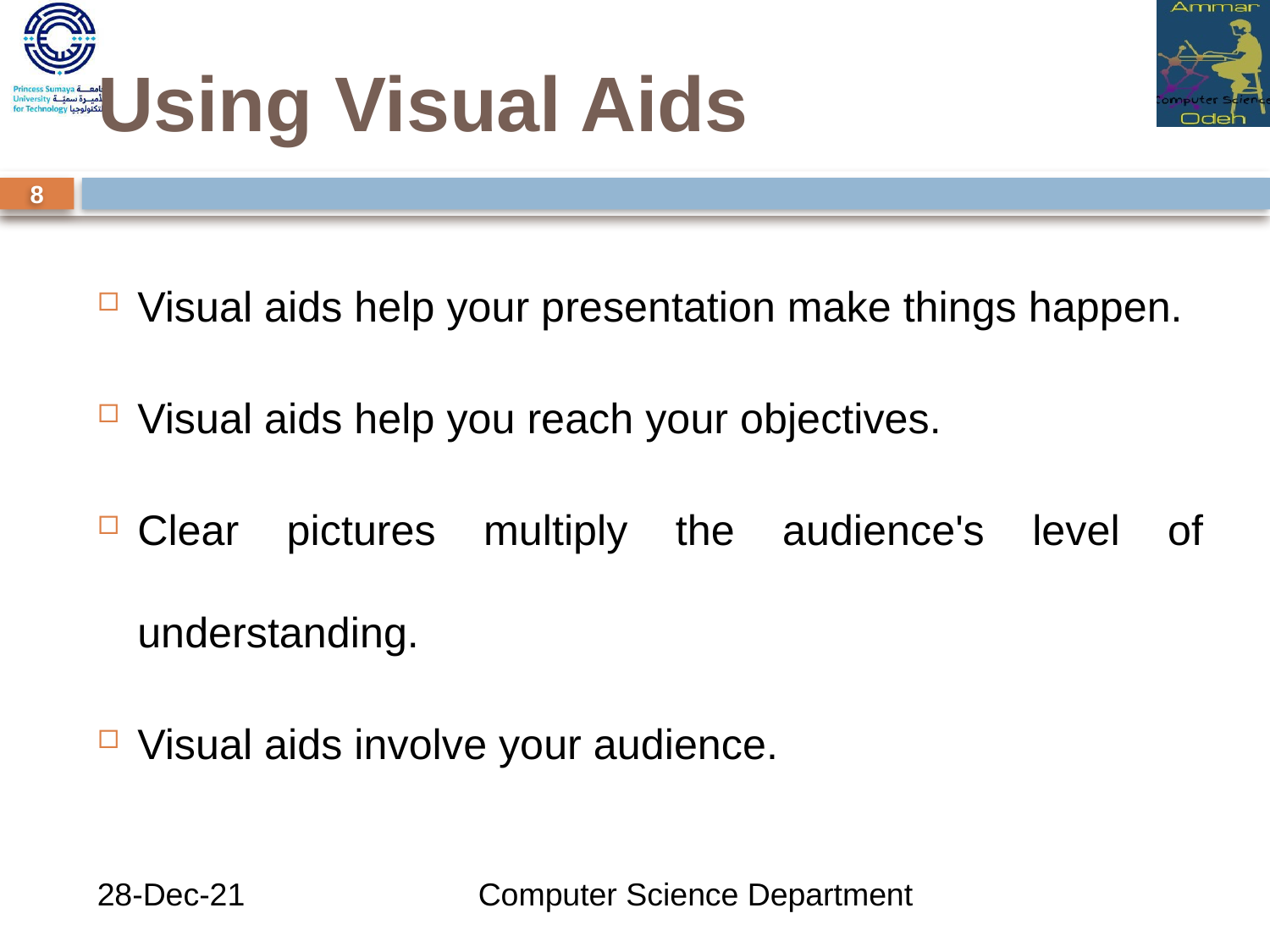

# Using Visual Aids
8
Visual aids help your presentation make things happen.
Visual aids help you reach your objectives.
Clear pictures multiply the audience's level of understanding.
Visual aids involve your audience.
28-Dec-21
Computer Science Department